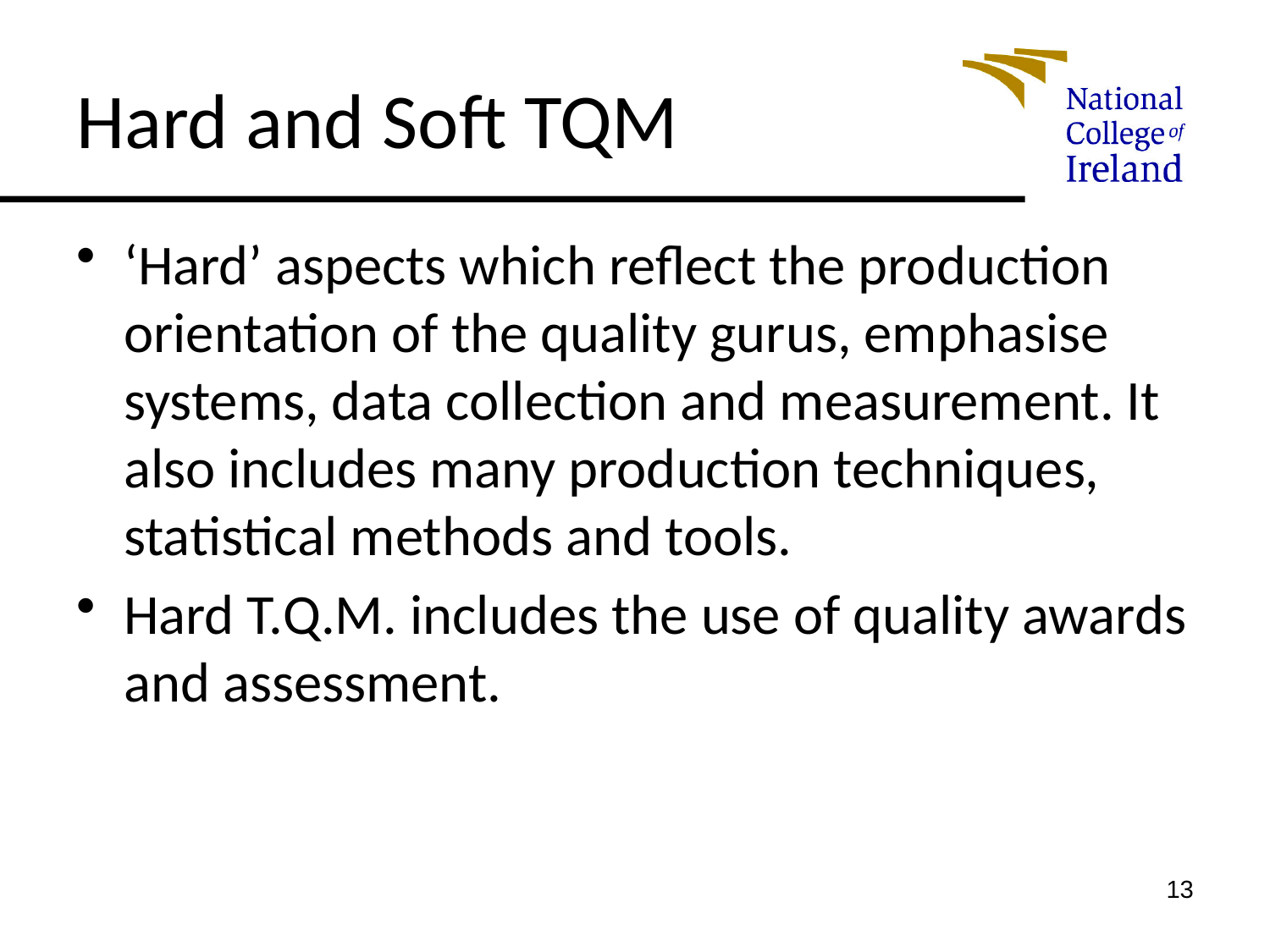

# Hard and Soft TQM
‘Hard’ aspects which reflect the production orientation of the quality gurus, emphasise systems, data collection and measurement. It also includes many production techniques, statistical methods and tools.
Hard T.Q.M. includes the use of quality awards and assessment.

13